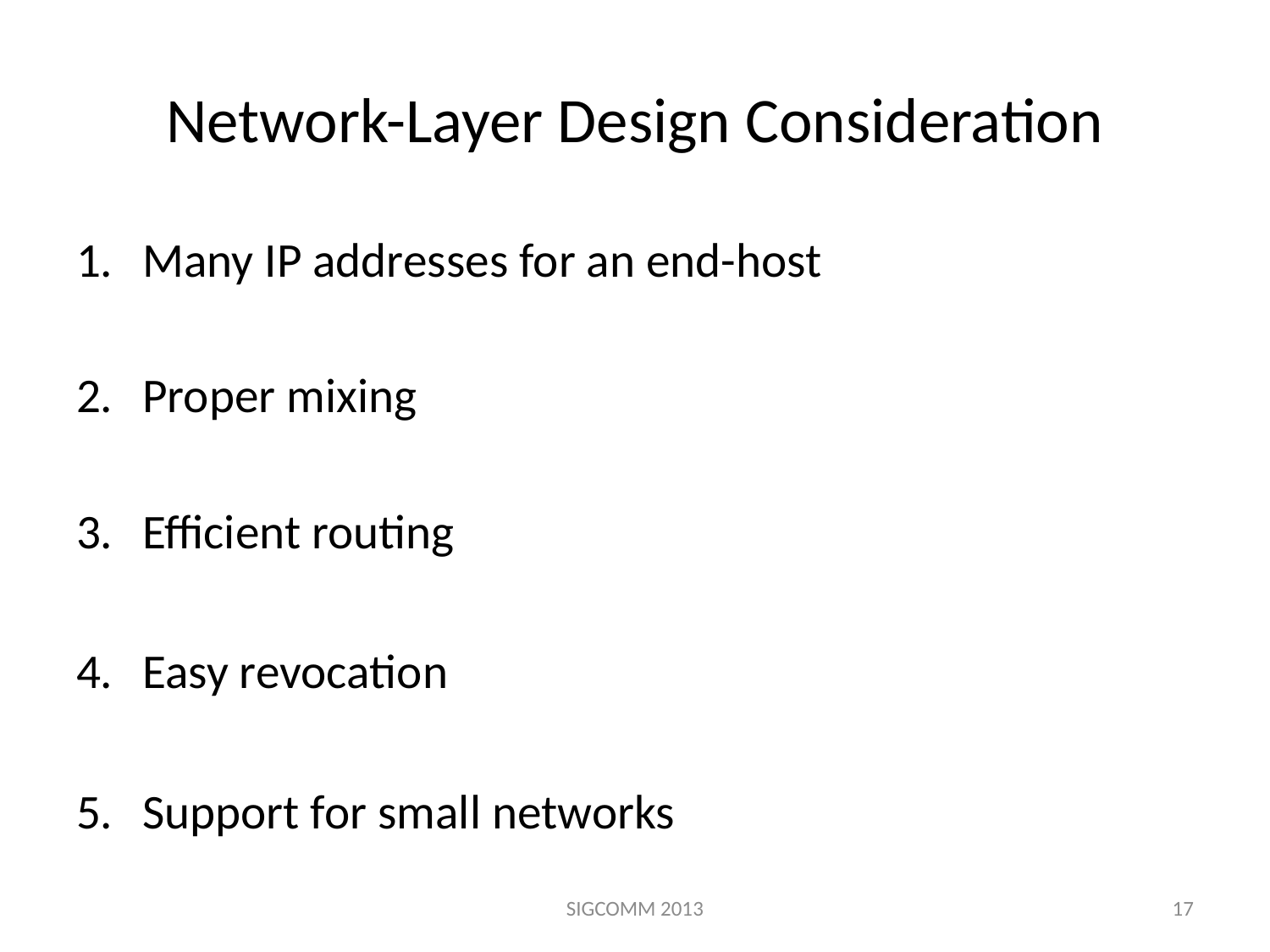

# Network-Layer Design Consideration
Many IP addresses for an end-host

Proper mixing

Efficient routing

Easy revocation

Support for small networks
SIGCOMM 2013
17